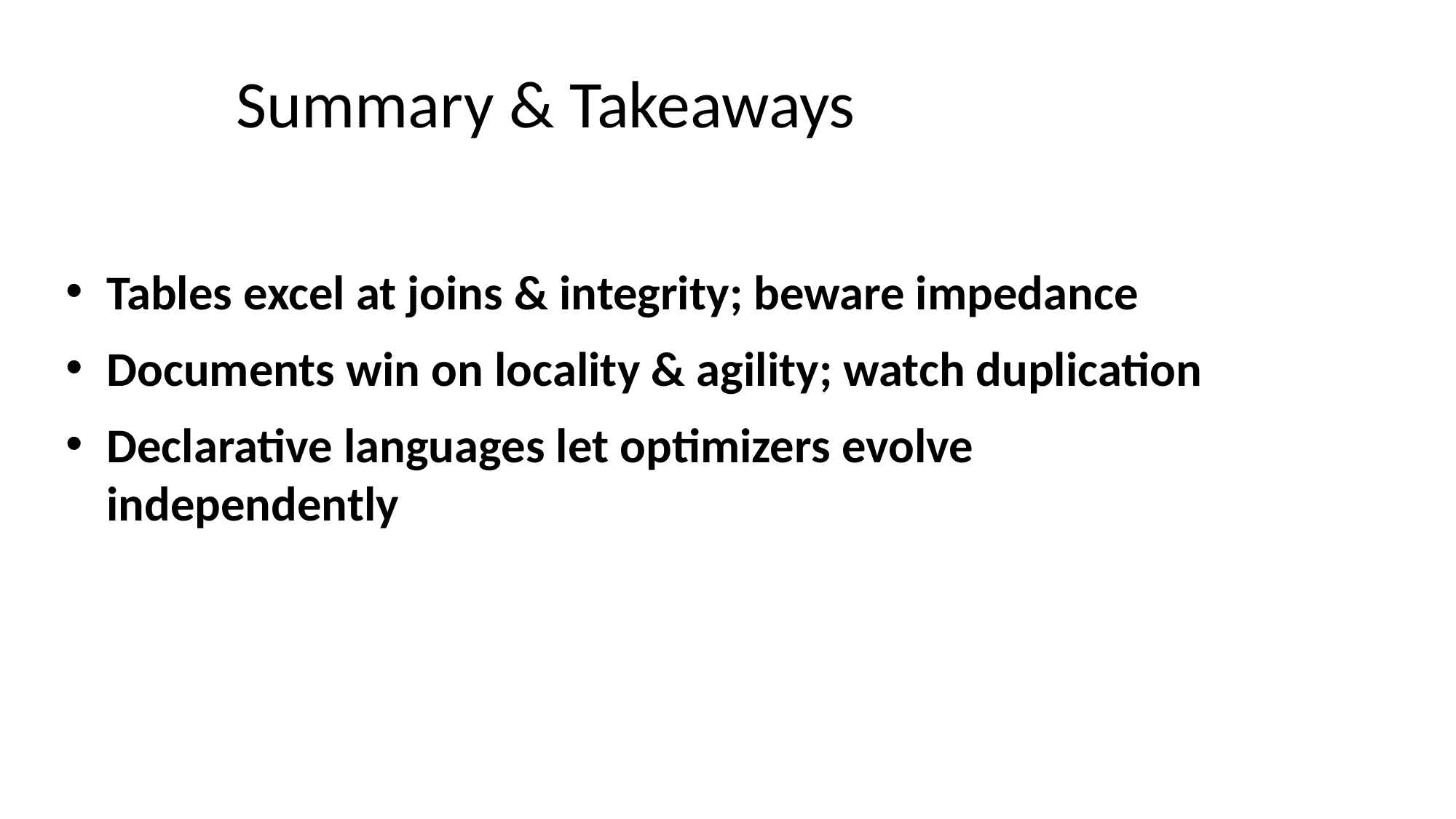

# Summary & Takeaways

Tables excel at joins & integrity; beware impedance
Documents win on locality & agility; watch duplication
Declarative languages let optimizers evolve independently